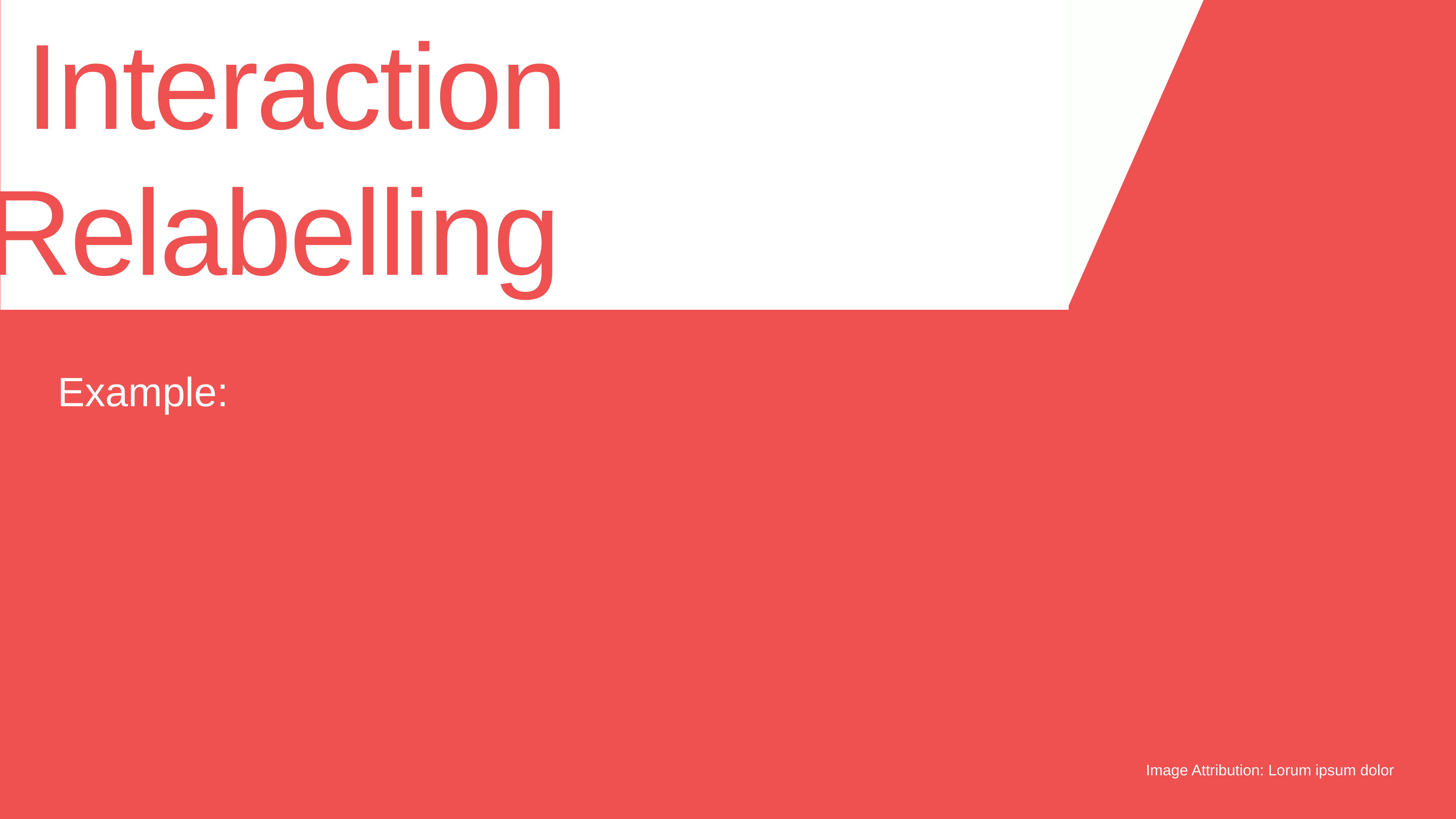

Interaction 	Relabelling

Image Attribution: Lorum ipsum dolor
Example: